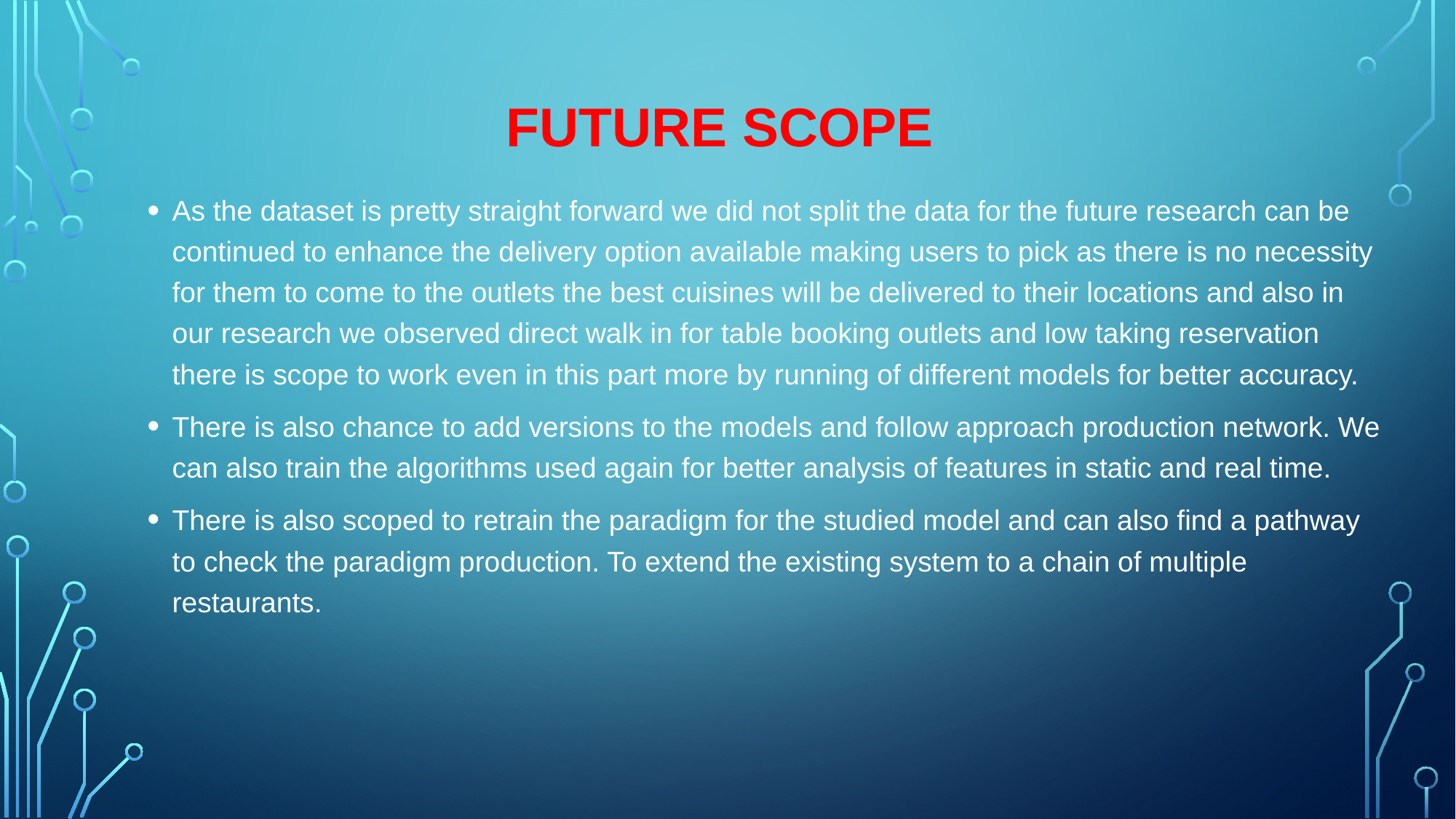

# Future Scope
As the dataset is pretty straight forward we did not split the data for the future research can be continued to enhance the delivery option available making users to pick as there is no necessity for them to come to the outlets the best cuisines will be delivered to their locations and also in our research we observed direct walk in for table booking outlets and low taking reservation there is scope to work even in this part more by running of different models for better accuracy.
There is also chance to add versions to the models and follow approach production network. We can also train the algorithms used again for better analysis of features in static and real time.
There is also scoped to retrain the paradigm for the studied model and can also find a pathway to check the paradigm production. To extend the existing system to a chain of multiple restaurants.